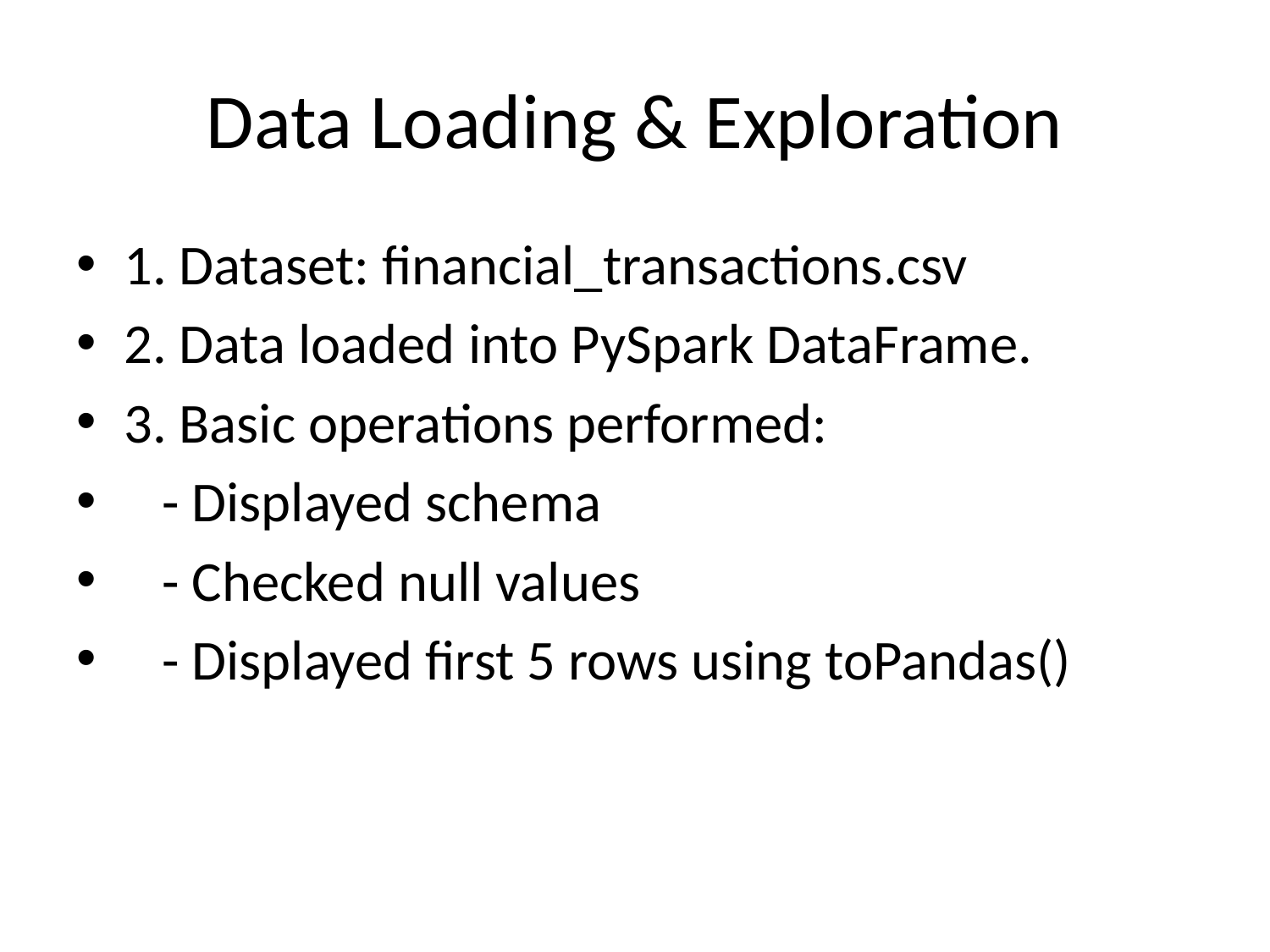

# Data Loading & Exploration
1. Dataset: financial_transactions.csv
2. Data loaded into PySpark DataFrame.
3. Basic operations performed:
   - Displayed schema
   - Checked null values
   - Displayed first 5 rows using toPandas()